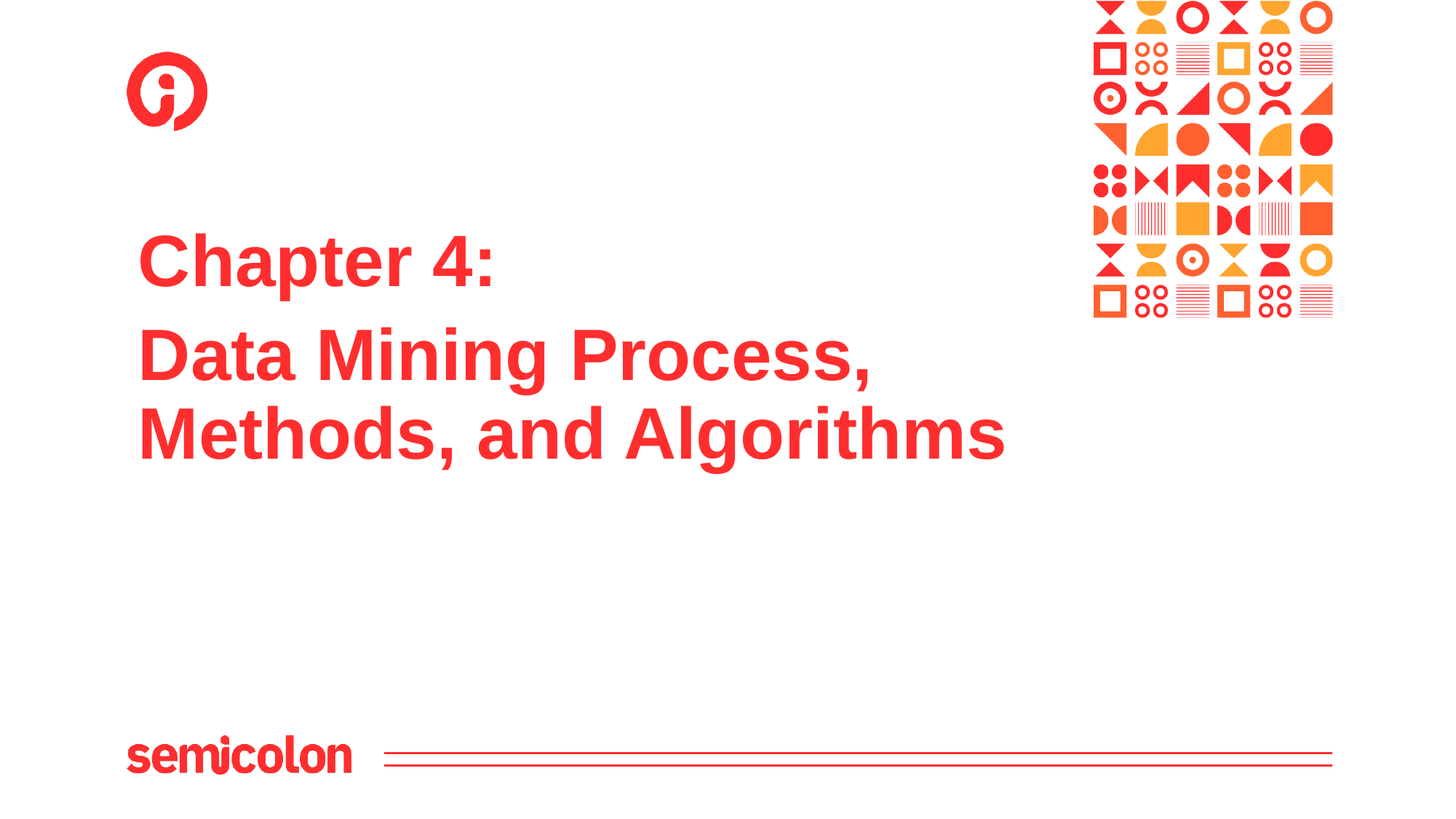

Chapter 4:
Data Mining Process, Methods, and Algorithms
Slide in this Presentation Contain Hyperlinks. JAWS users should be able to get a list of links by using INSERT+F7